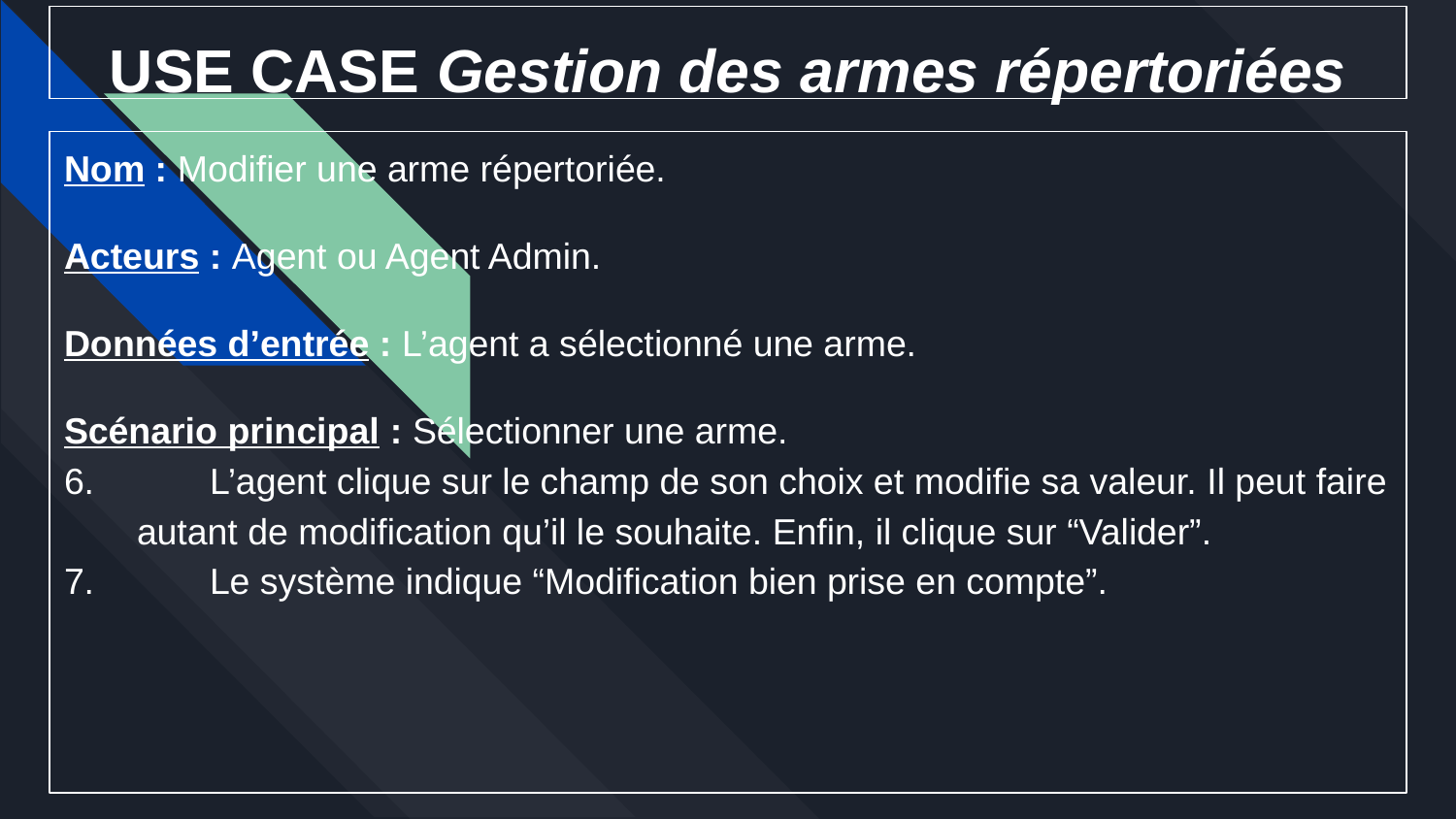

# USE CASE Gestion des armes répertoriées
Nom : Modifier une arme répertoriée.

Acteurs : Agent ou Agent Admin.

Données d’entrée : L’agent a sélectionné une arme.

Scénario principal : Sélectionner une arme.
6.	L’agent clique sur le champ de son choix et modifie sa valeur. Il peut faire
autant de modification qu’il le souhaite. Enfin, il clique sur “Valider”.
7.	Le système indique “Modification bien prise en compte”.